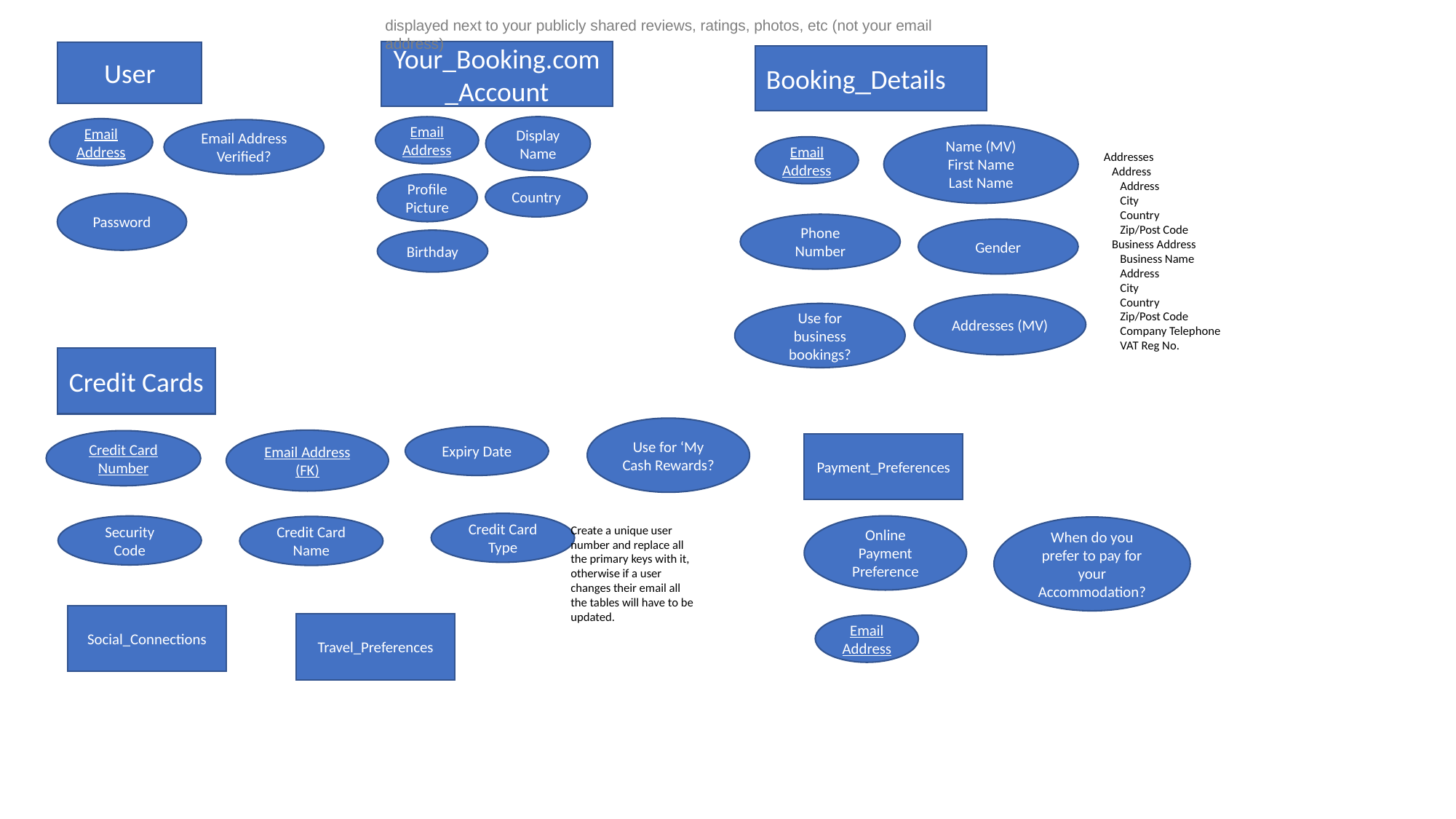

displayed next to your publicly shared reviews, ratings, photos, etc (not your email address)
Your_Booking.com_Account
User
Booking_Details
Email Address
Display Name
Email Address
Email Address Verified?
Name (MV)
First Name
Last Name
Email Address
Addresses
   Address
      Address
      City
      Country
      Zip/Post Code
   Business Address
      Business Name
      Address
      City
      Country
      Zip/Post Code
      Company Telephone
      VAT Reg No.
Profile Picture
Country
Password
Phone Number
Gender
Birthday

Addresses (MV)

Use for business bookings?
Credit Cards
Use for ‘My Cash Rewards?
Expiry Date
Email Address (FK)
Credit Card Number
Payment_Preferences
Credit Card Type
Online Payment Preference
Security Code
Credit Card Name
Create a unique user number and replace all the primary keys with it, otherwise if a user changes their email all the tables will have to be updated.
When do you prefer to pay for your Accommodation?
Social_Connections
Travel_Preferences
Email Address